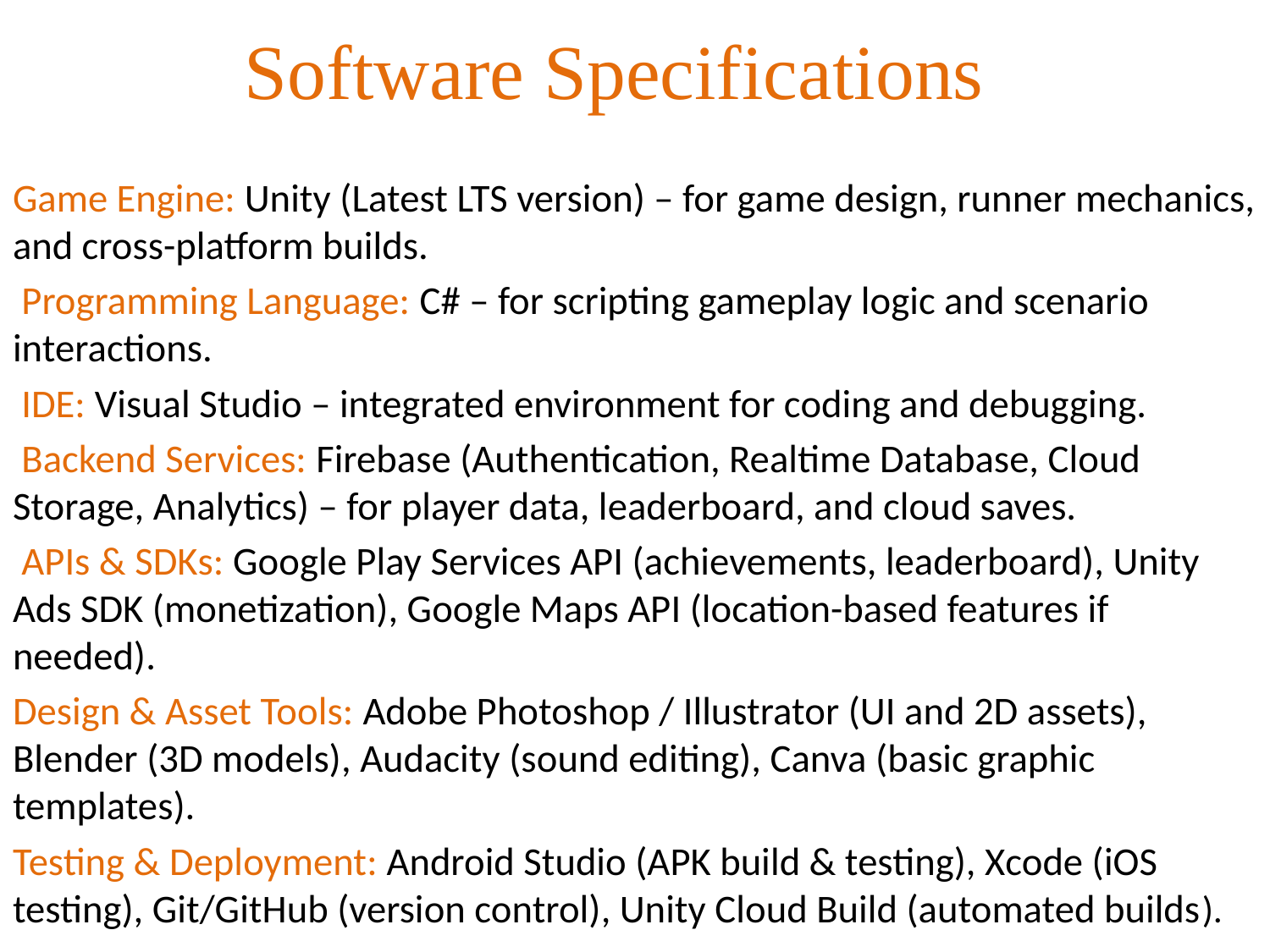

# Software Specifications
Game Engine: Unity (Latest LTS version) – for game design, runner mechanics, and cross-platform builds.
 Programming Language: C# – for scripting gameplay logic and scenario interactions.
 IDE: Visual Studio – integrated environment for coding and debugging.
 Backend Services: Firebase (Authentication, Realtime Database, Cloud Storage, Analytics) – for player data, leaderboard, and cloud saves.
 APIs & SDKs: Google Play Services API (achievements, leaderboard), Unity Ads SDK (monetization), Google Maps API (location-based features if needed).
Design & Asset Tools: Adobe Photoshop / Illustrator (UI and 2D assets), Blender (3D models), Audacity (sound editing), Canva (basic graphic templates).
Testing & Deployment: Android Studio (APK build & testing), Xcode (iOS testing), Git/GitHub (version control), Unity Cloud Build (automated builds).